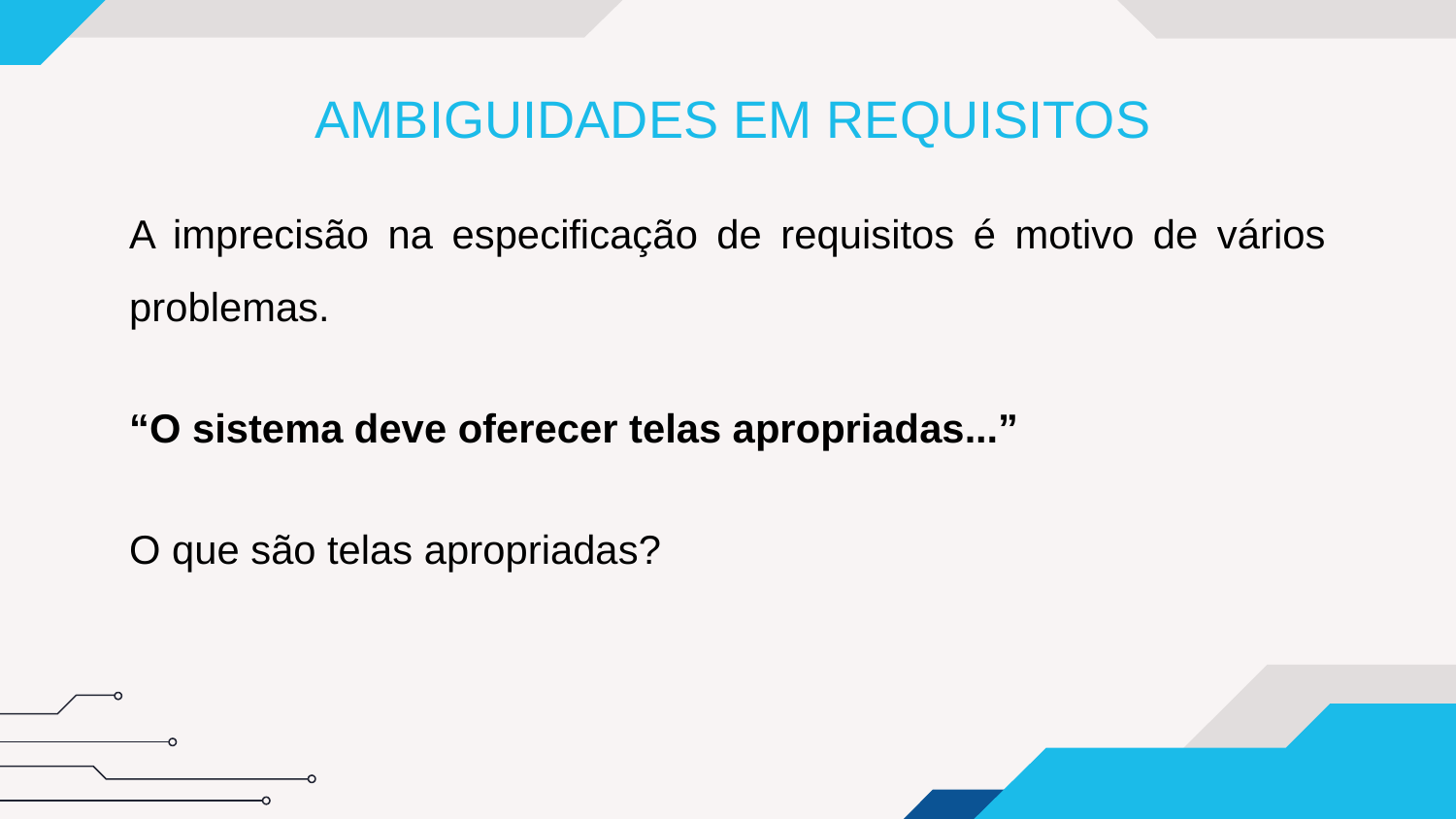

# AMBIGUIDADES EM REQUISITOS
A imprecisão na especificação de requisitos é motivo de vários problemas.
“O sistema deve oferecer telas apropriadas...”
O que são telas apropriadas?
16